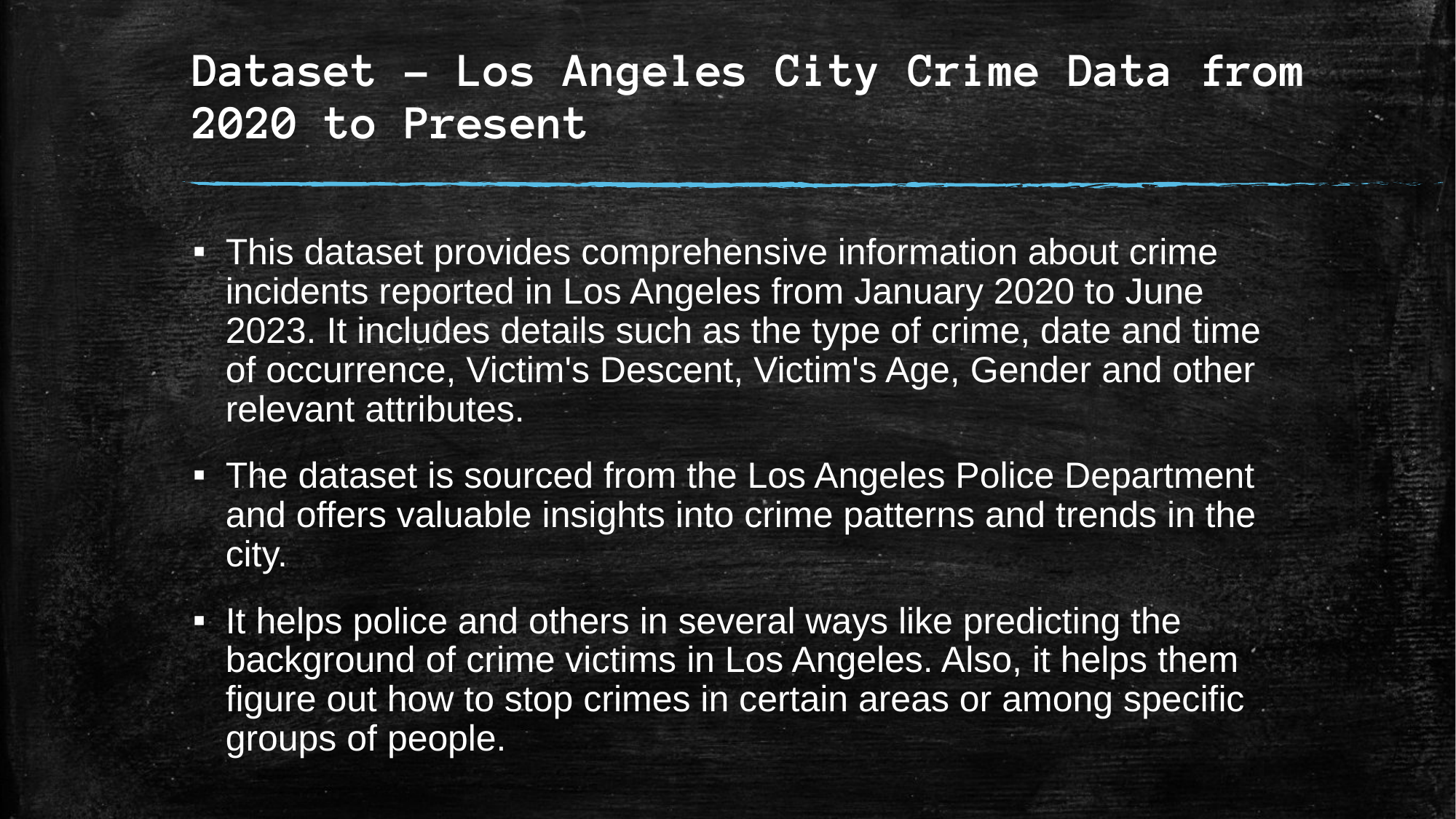

# Dataset – Los Angeles City Crime Data from 2020 to Present
This dataset provides comprehensive information about crime incidents reported in Los Angeles from January 2020 to June 2023. It includes details such as the type of crime, date and time of occurrence, Victim's Descent, Victim's Age, Gender and other relevant attributes.
The dataset is sourced from the Los Angeles Police Department and offers valuable insights into crime patterns and trends in the city.
It helps police and others in several ways like predicting the background of crime victims in Los Angeles. Also, it helps them figure out how to stop crimes in certain areas or among specific groups of people.